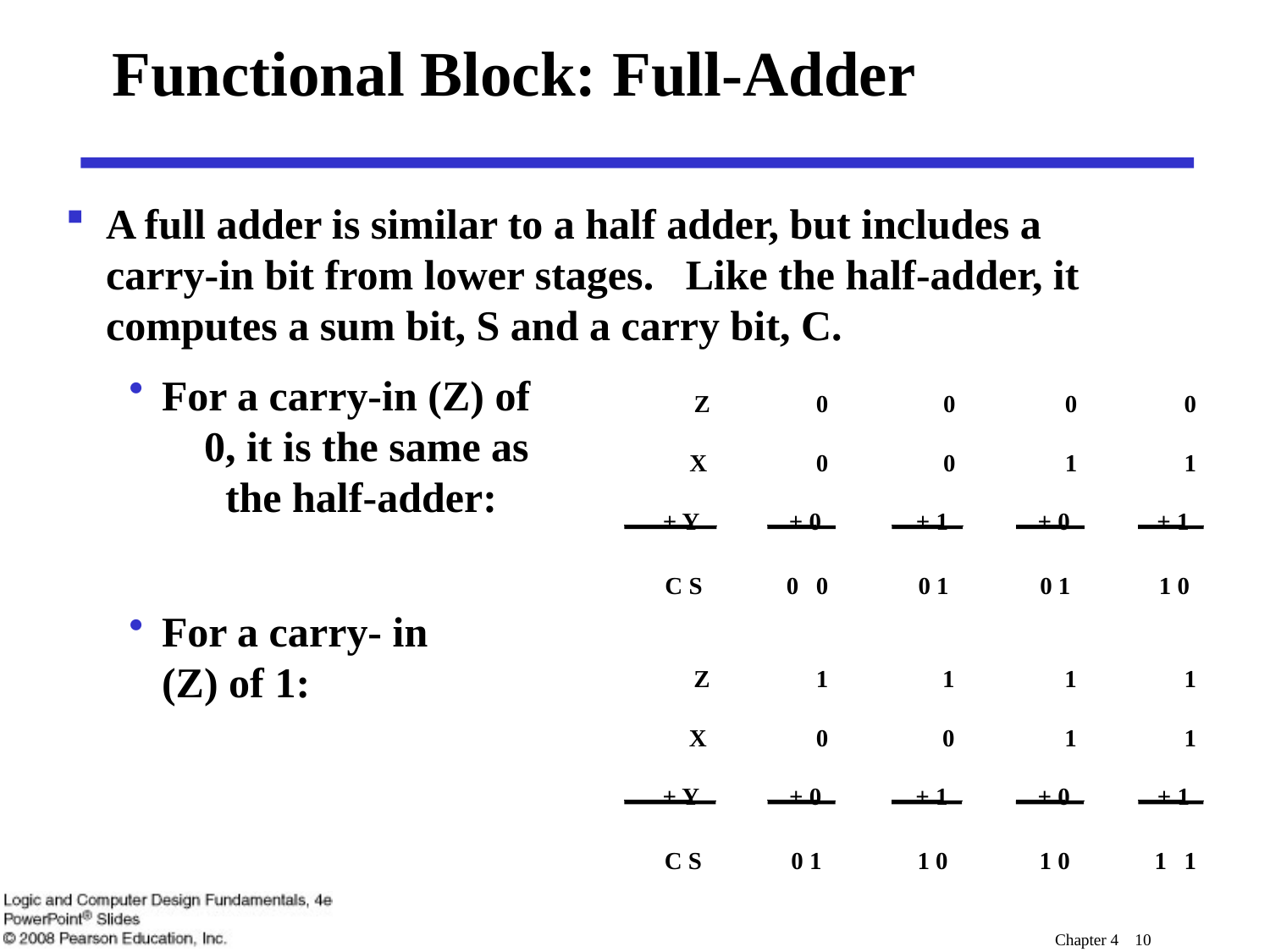

# Functional Block: Full-Adder
A full adder is similar to a half adder, but includes a carry-in bit from lower stages.   Like the half-adder, it computes a sum bit, S and a carry bit, C.
For a carry-in (Z) of                                                            0, it is the same as                                                              the half-adder:

For a carry- in
(Z) of 1:

Z
0
0
0
0
X
0
0
1
1
+ Y
+ 0
+ 1
+ 0
+ 1

C S
0
0
0 1
0 1
1 0
Z
1
1
1
1
X
0
0
1
1
+ Y
+ 0
+ 1
+ 0
+ 1

C S
0 1
1 0
1 0
1
1
Chapter 4    10